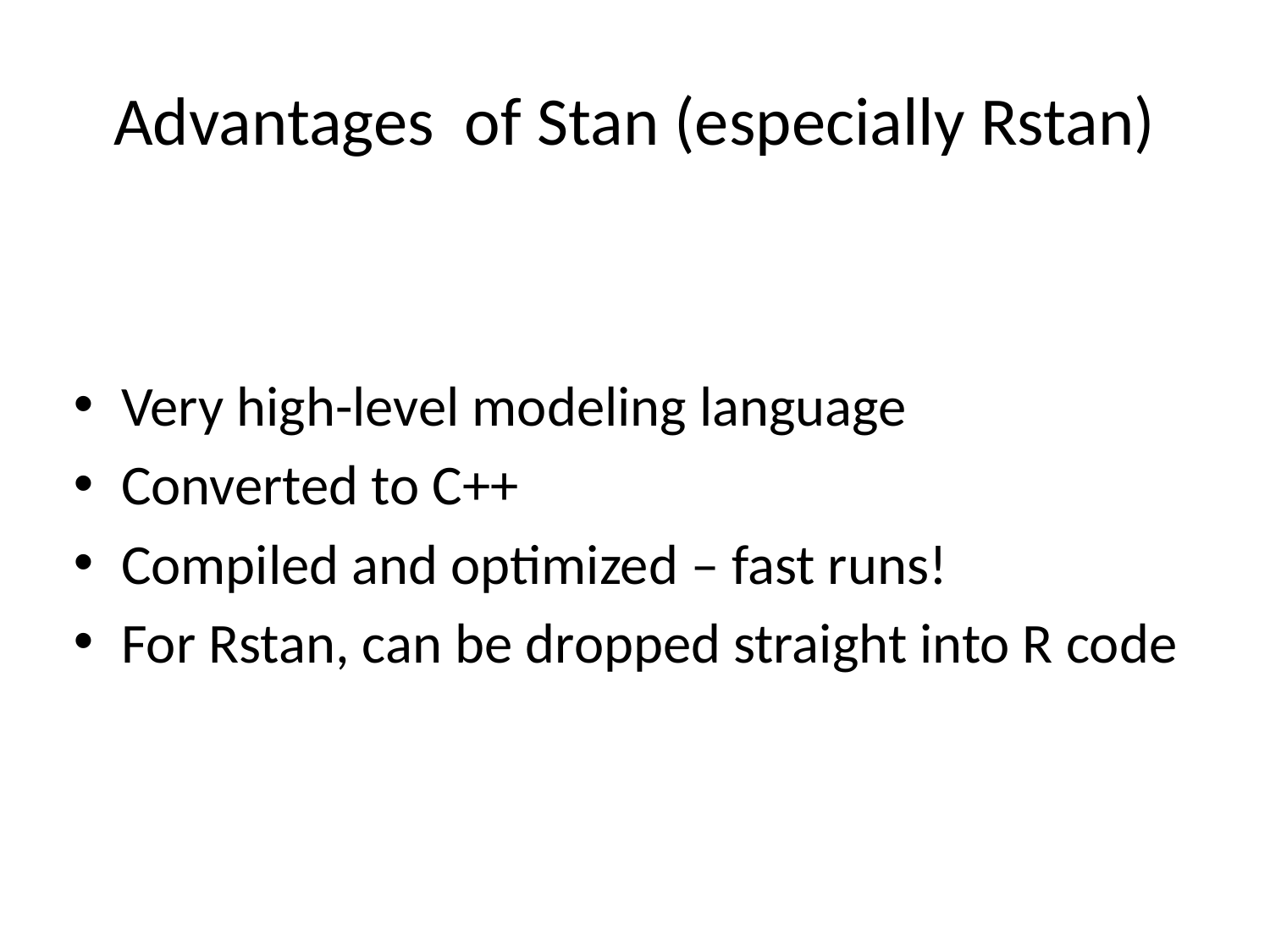

# Advantages  of Stan (especially Rstan)
Very high-level modeling language
Converted to C++
Compiled and optimized – fast runs!
For Rstan, can be dropped straight into R code